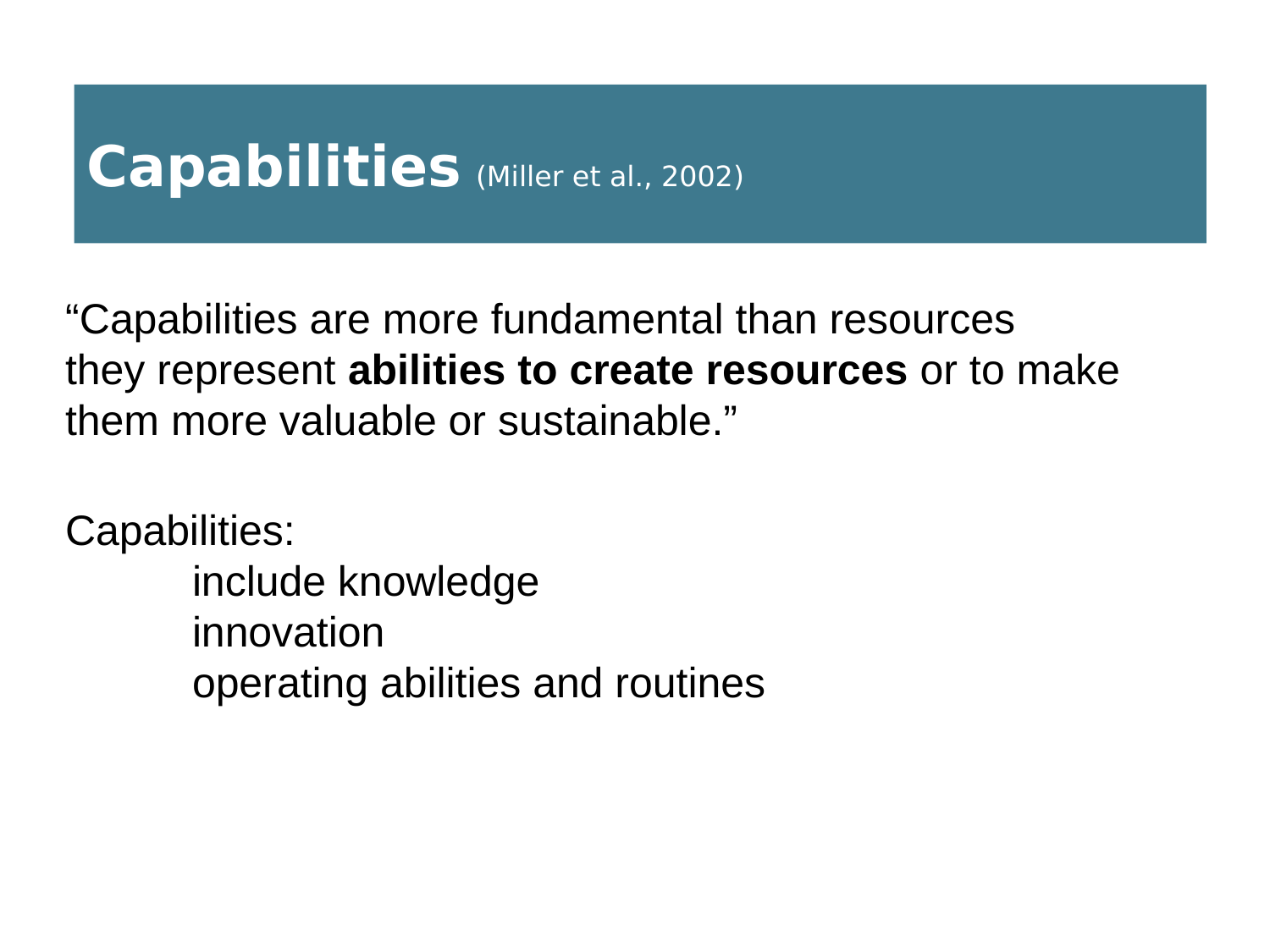

# Capabilities (Miller et al., 2002)
“Capabilities are more fundamental than resources
they represent abilities to create resources or to make
them more valuable or sustainable.”

Capabilities:
	include knowledge
	innovation
	operating abilities and routines